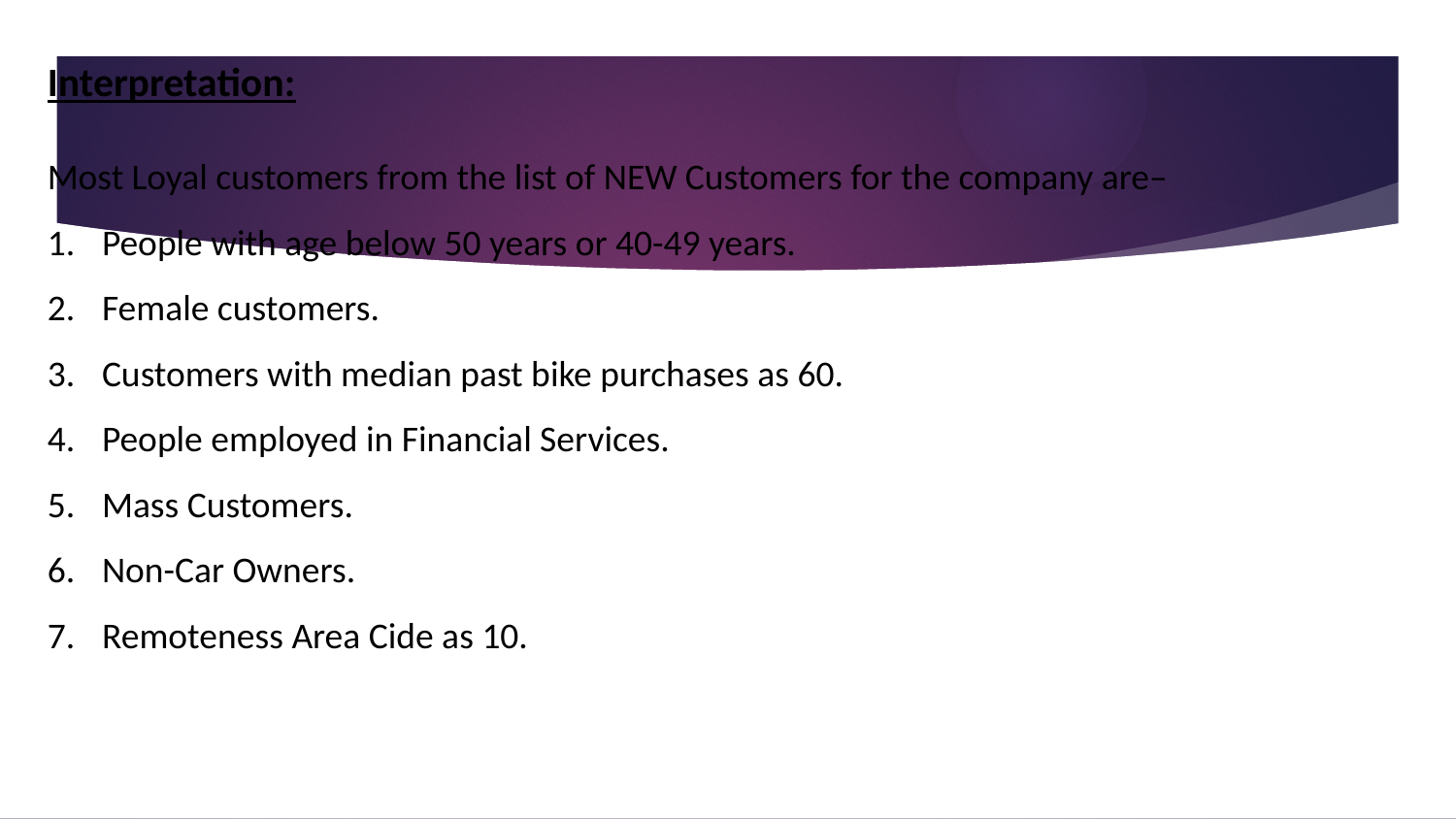

Interpretation:

Most Loyal customers from the list of NEW Customers for the company are–
People with age below 50 years or 40-49 years.
Female customers.
Customers with median past bike purchases as 60.
People employed in Financial Services.
Mass Customers.
Non-Car Owners.
Remoteness Area Cide as 10.